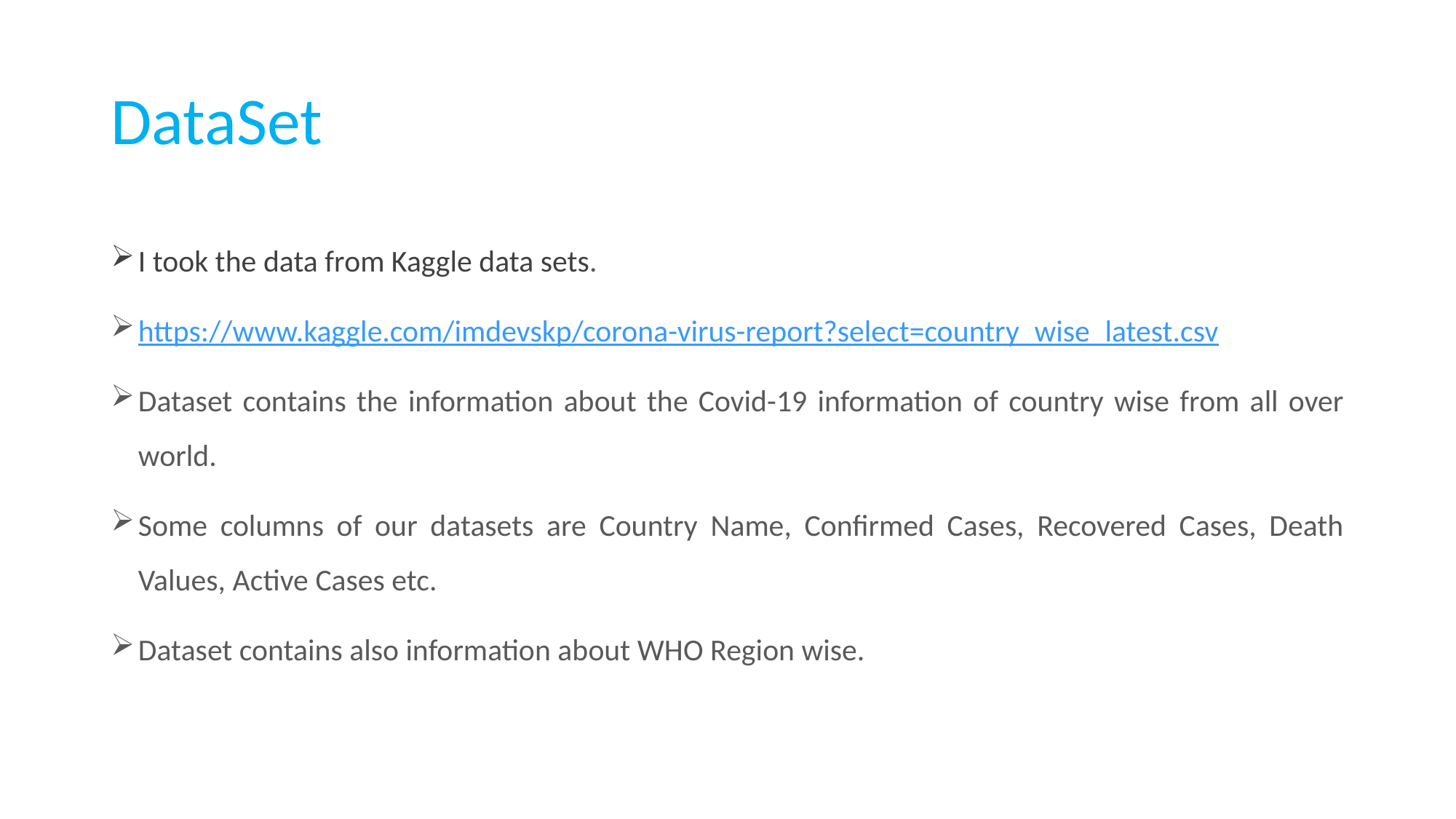

# DataSet
I took the data from Kaggle data sets.
https://www.kaggle.com/imdevskp/corona-virus-report?select=country_wise_latest.csv
Dataset contains the information about the Covid-19 information of country wise from all over world.
Some columns of our datasets are Country Name, Confirmed Cases, Recovered Cases, Death Values, Active Cases etc.
Dataset contains also information about WHO Region wise.